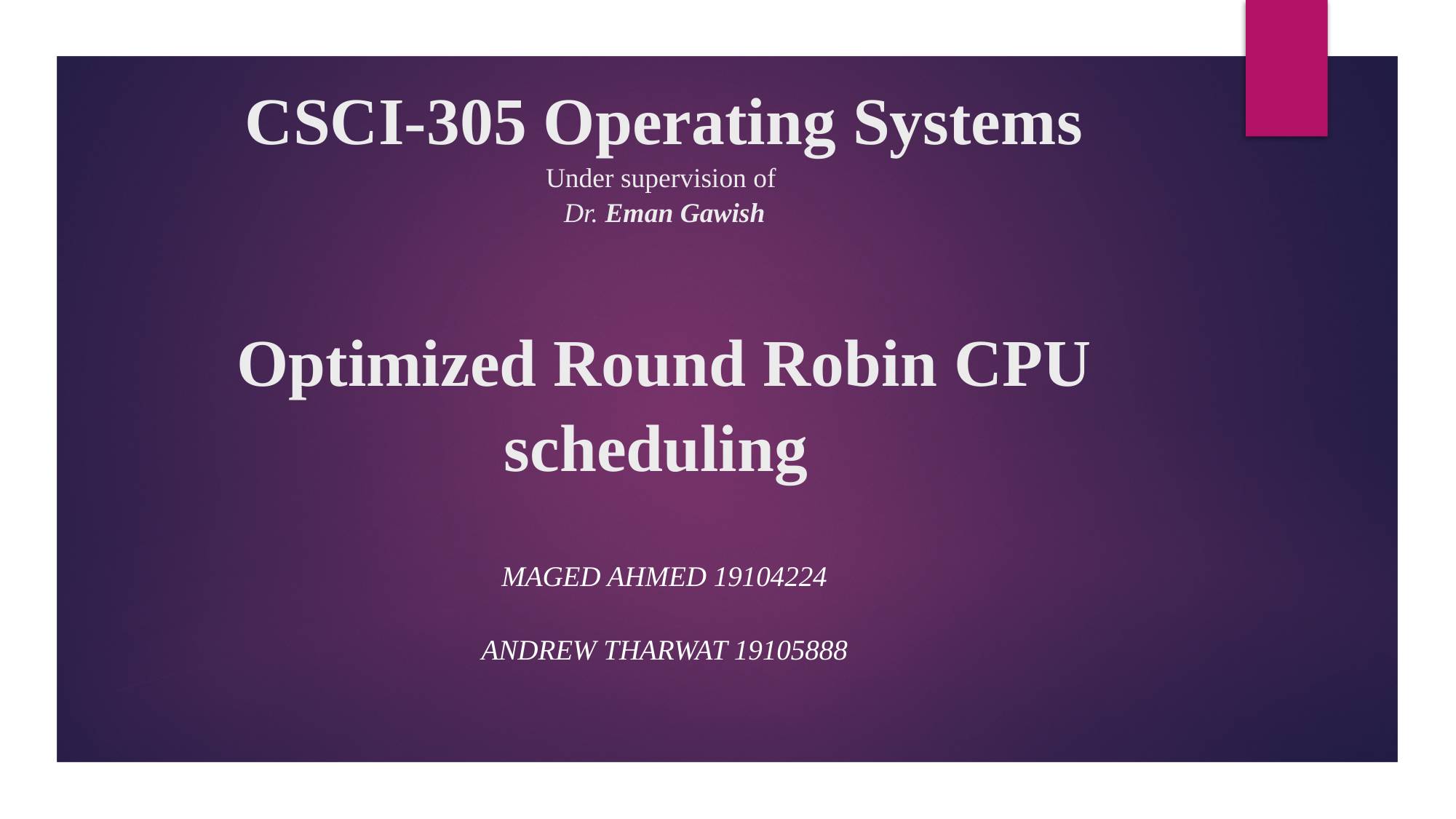

# CSCI-305 Operating Systems Under supervision of Dr. Eman Gawish Optimized Round Robin CPU scheduling
Maged Ahmed 19104224
Andrew Tharwat 19105888